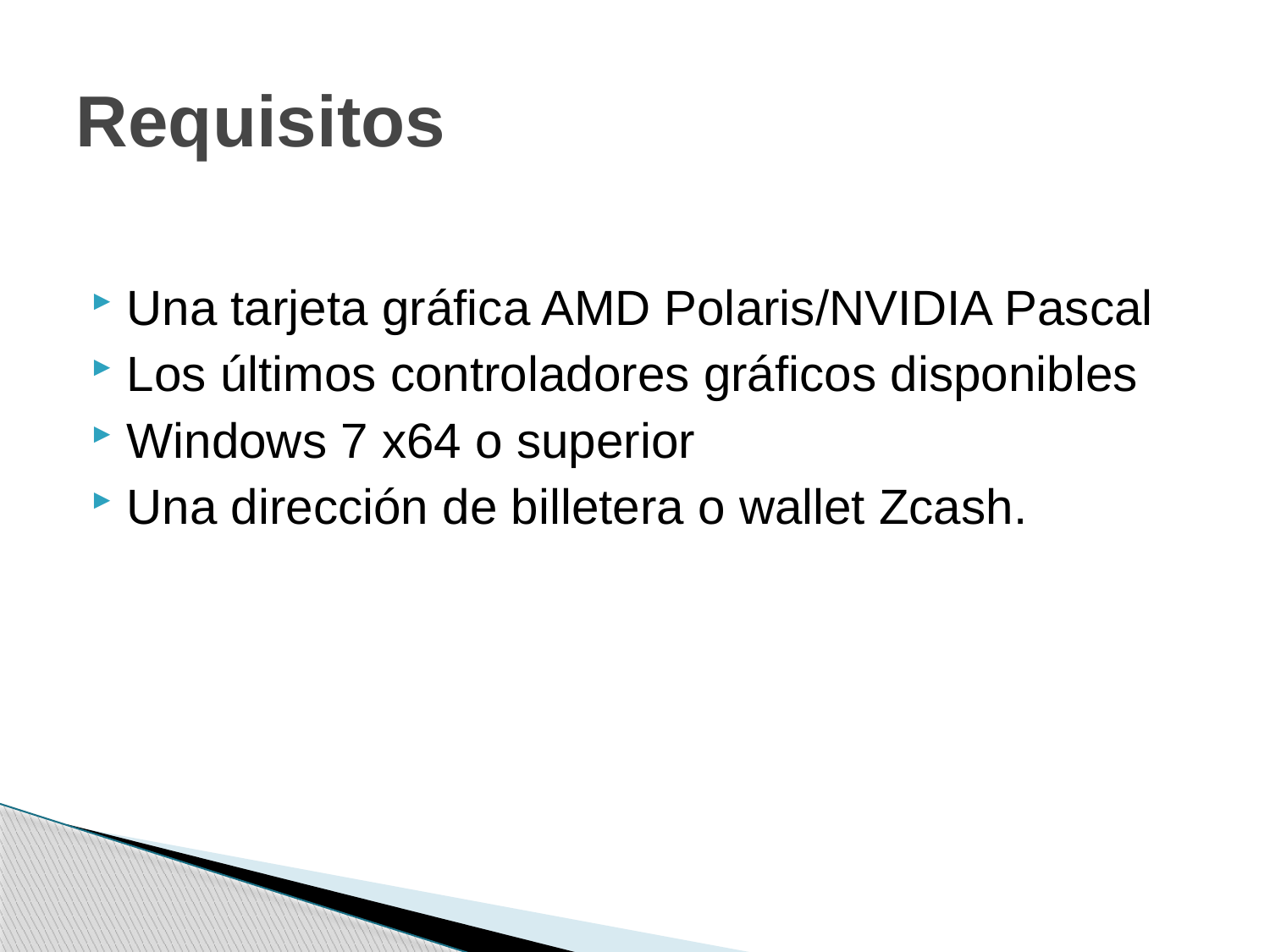

# Requisitos

Una tarjeta gráfica AMD Polaris/NVIDIA Pascal
Los últimos controladores gráficos disponibles
Windows 7 x64 o superior
Una dirección de billetera o wallet Zcash.